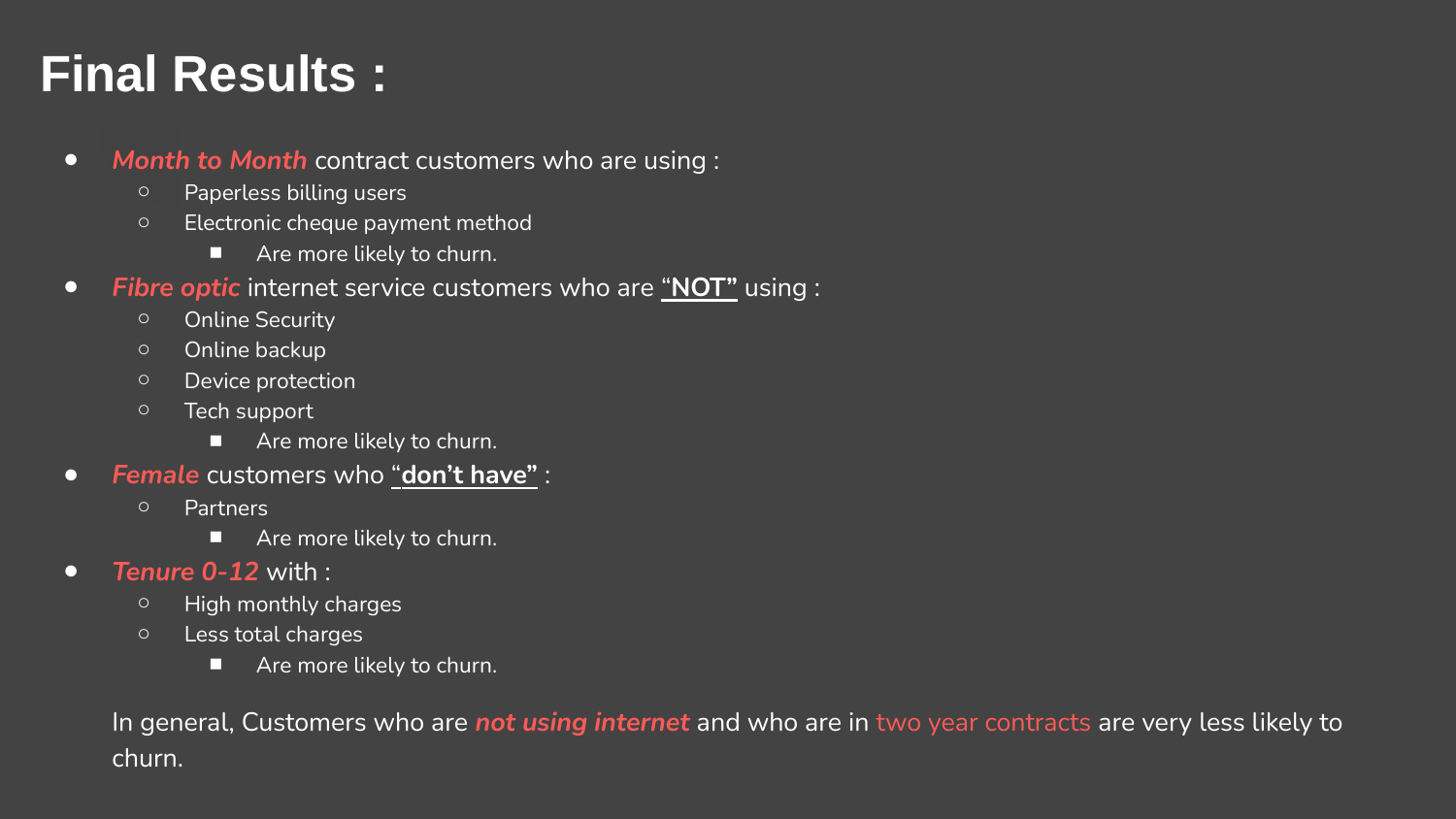

# Final Results :
Month to Month contract customers who are using :
Paperless billing users
Electronic cheque payment method
Are more likely to churn.
Fibre optic internet service customers who are “NOT” using :
Online Security
Online backup
Device protection
Tech support
Are more likely to churn.
Female customers who “don’t have” :
Partners
Are more likely to churn.
Tenure 0-12 with :
High monthly charges
Less total charges
Are more likely to churn.
In general, Customers who are not using internet and who are in two year contracts are very less likely to churn.